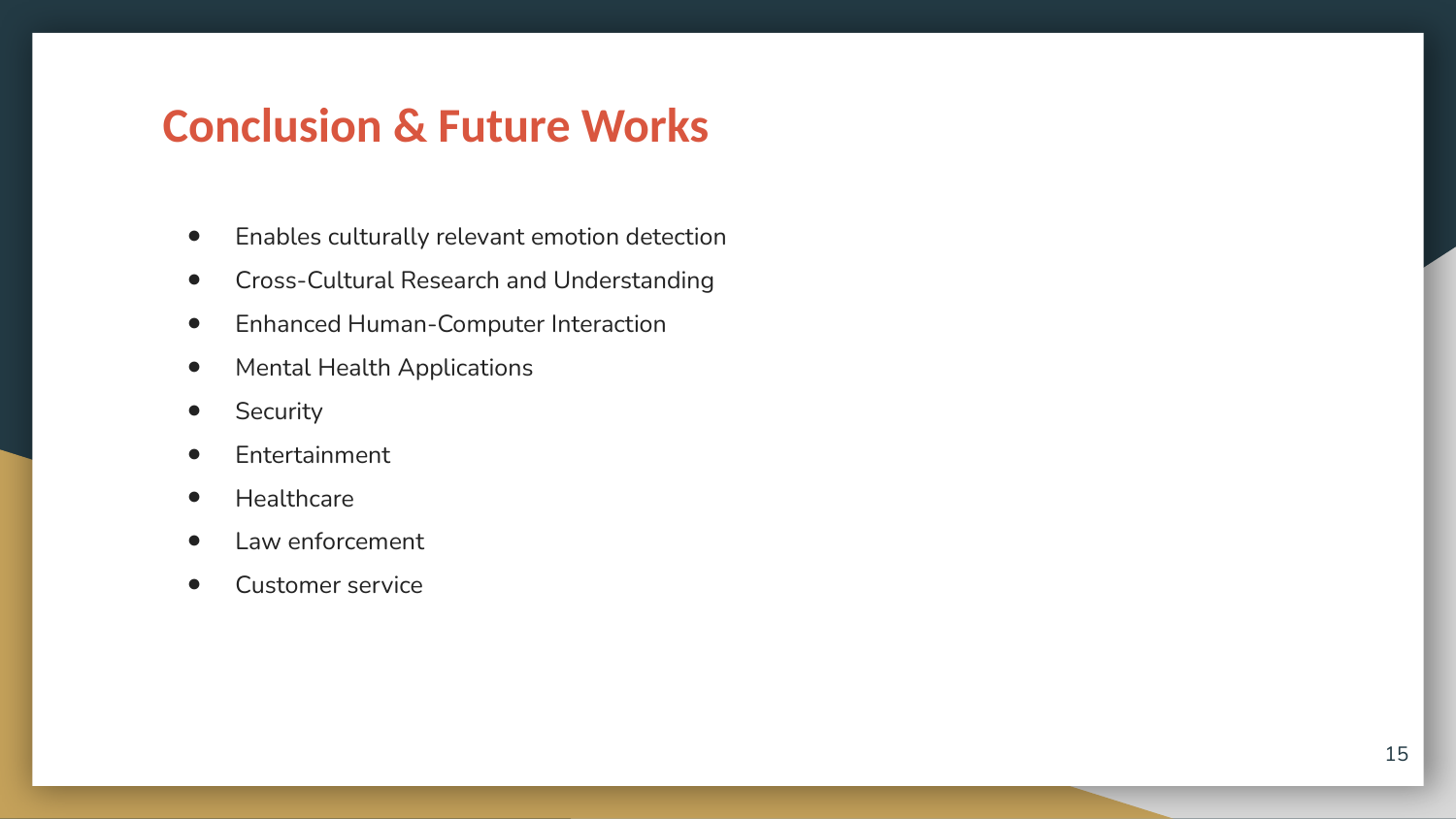

Conclusion & Future Works
Enables culturally relevant emotion detection
Cross-Cultural Research and Understanding
Enhanced Human-Computer Interaction
Mental Health Applications
Security
Entertainment
Healthcare
Law enforcement
Customer service
15